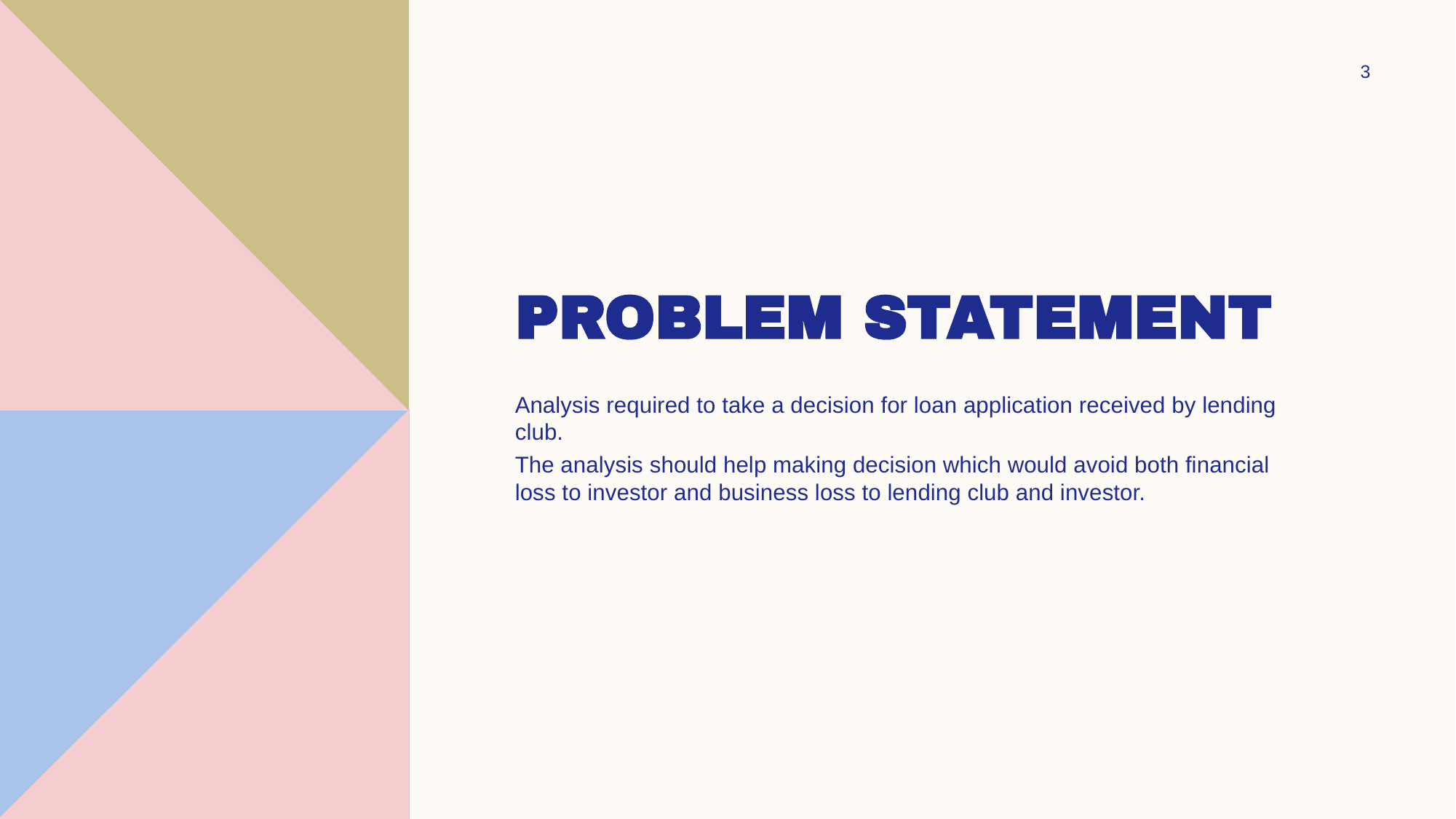

3
# Problem Statement
Analysis required to take a decision for loan application received by lending club.
The analysis should help making decision which would avoid both financial loss to investor and business loss to lending club and investor.